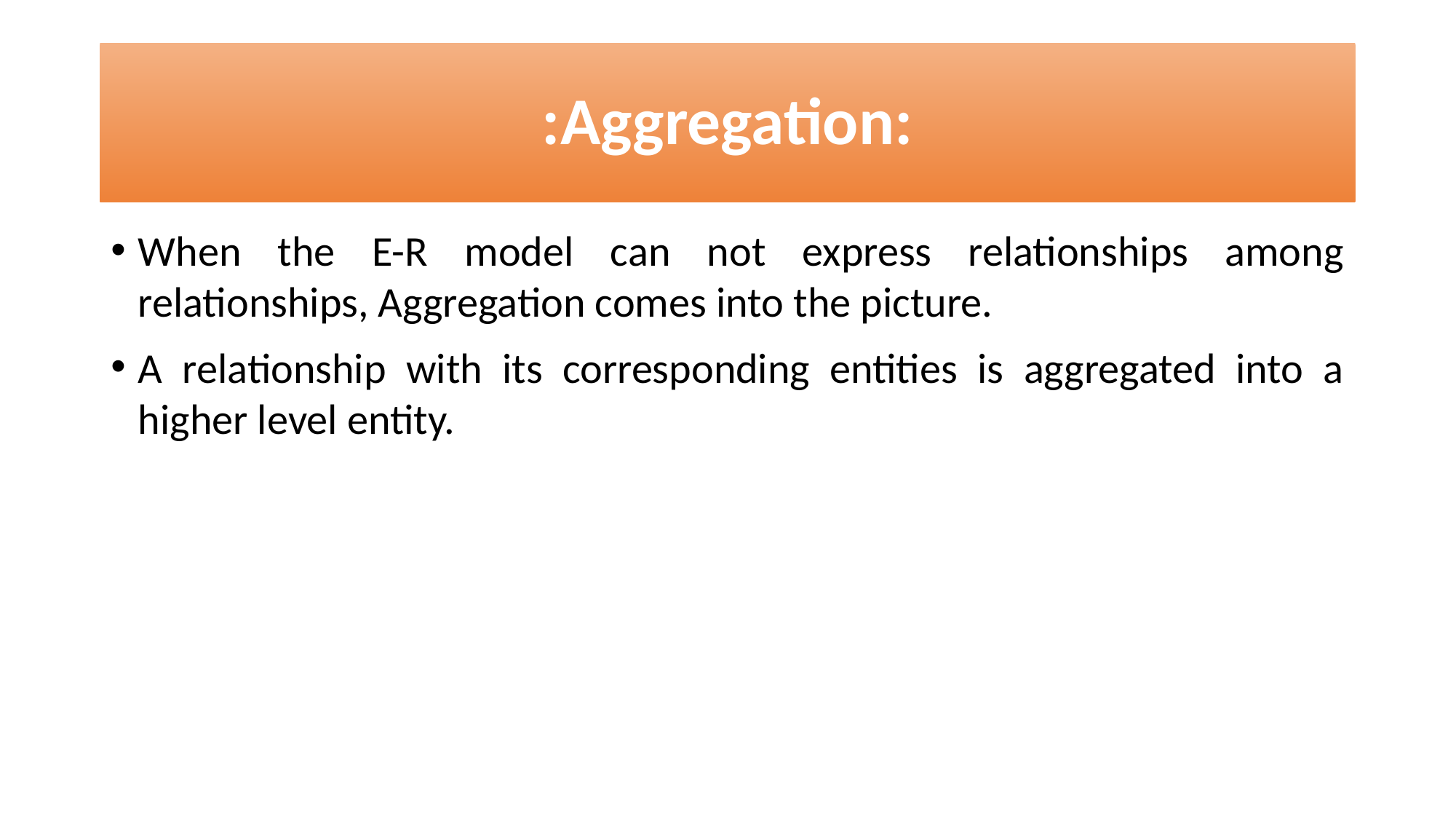

# :Aggregation:
When the E-R model can not express relationships among relationships, Aggregation comes into the picture.
A relationship with its corresponding entities is aggregated into a higher level entity.